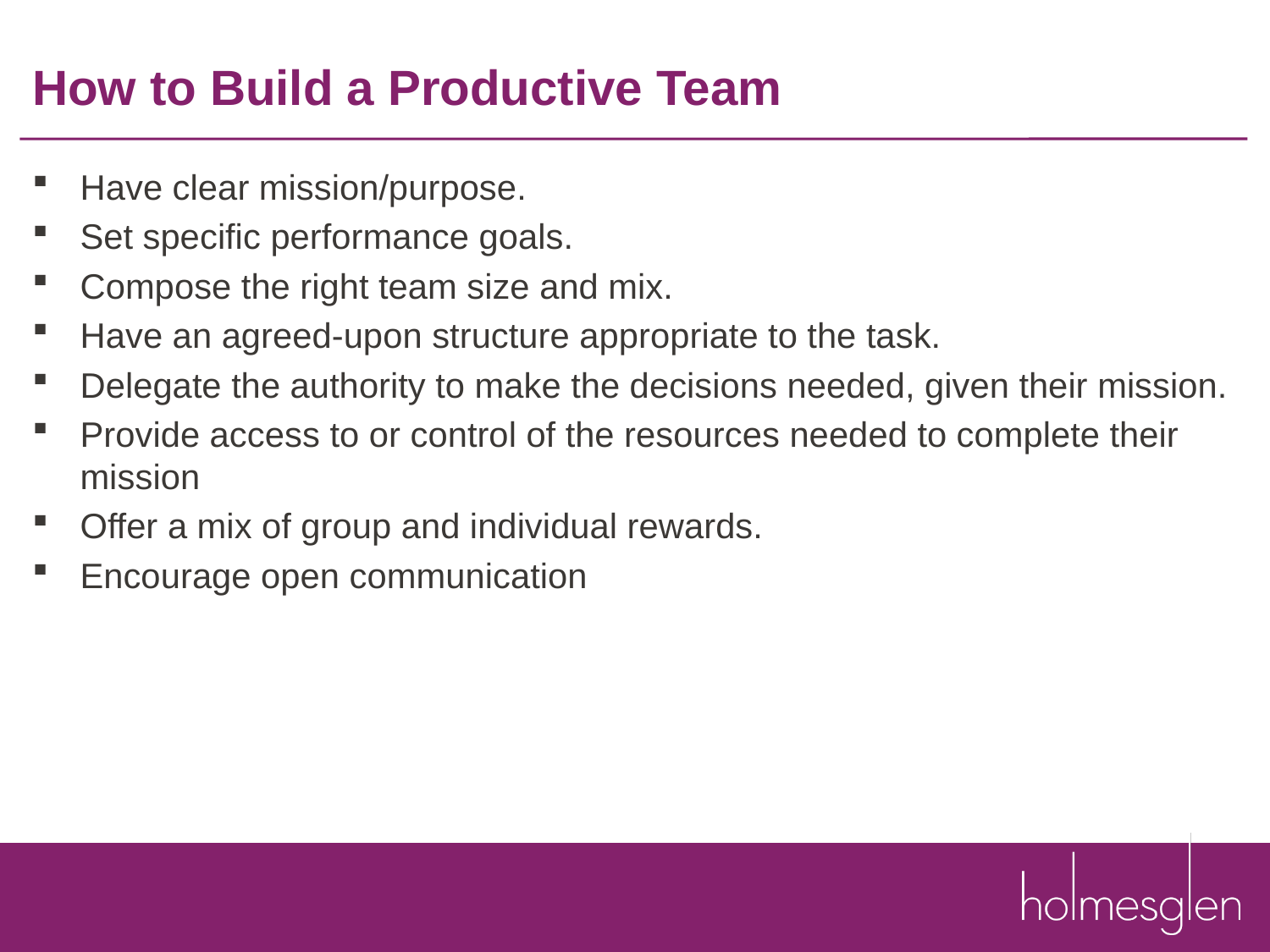

# How to Build a Productive Team
Have clear mission/purpose.
Set specific performance goals.
Compose the right team size and mix.
Have an agreed-upon structure appropriate to the task.
Delegate the authority to make the decisions needed, given their mission.
Provide access to or control of the resources needed to complete their mission
Offer a mix of group and individual rewards.
Encourage open communication